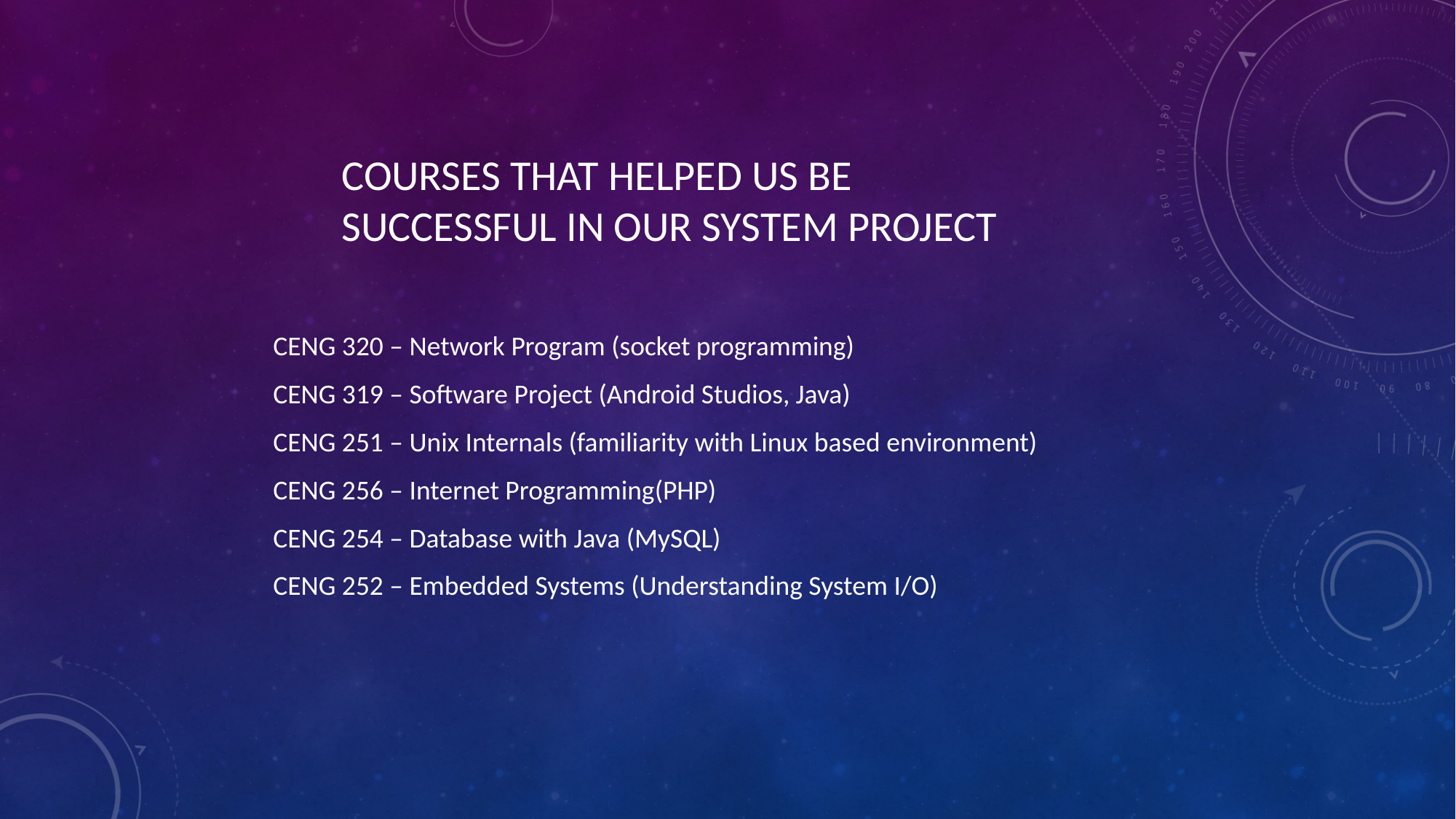

# Courses that helped us be successful in our system project
CENG 320 – Network Program (socket programming)
CENG 319 – Software Project (Android Studios, Java)
CENG 251 – Unix Internals (familiarity with Linux based environment)
CENG 256 – Internet Programming(PHP)
CENG 254 – Database with Java (MySQL)
CENG 252 – Embedded Systems (Understanding System I/O)